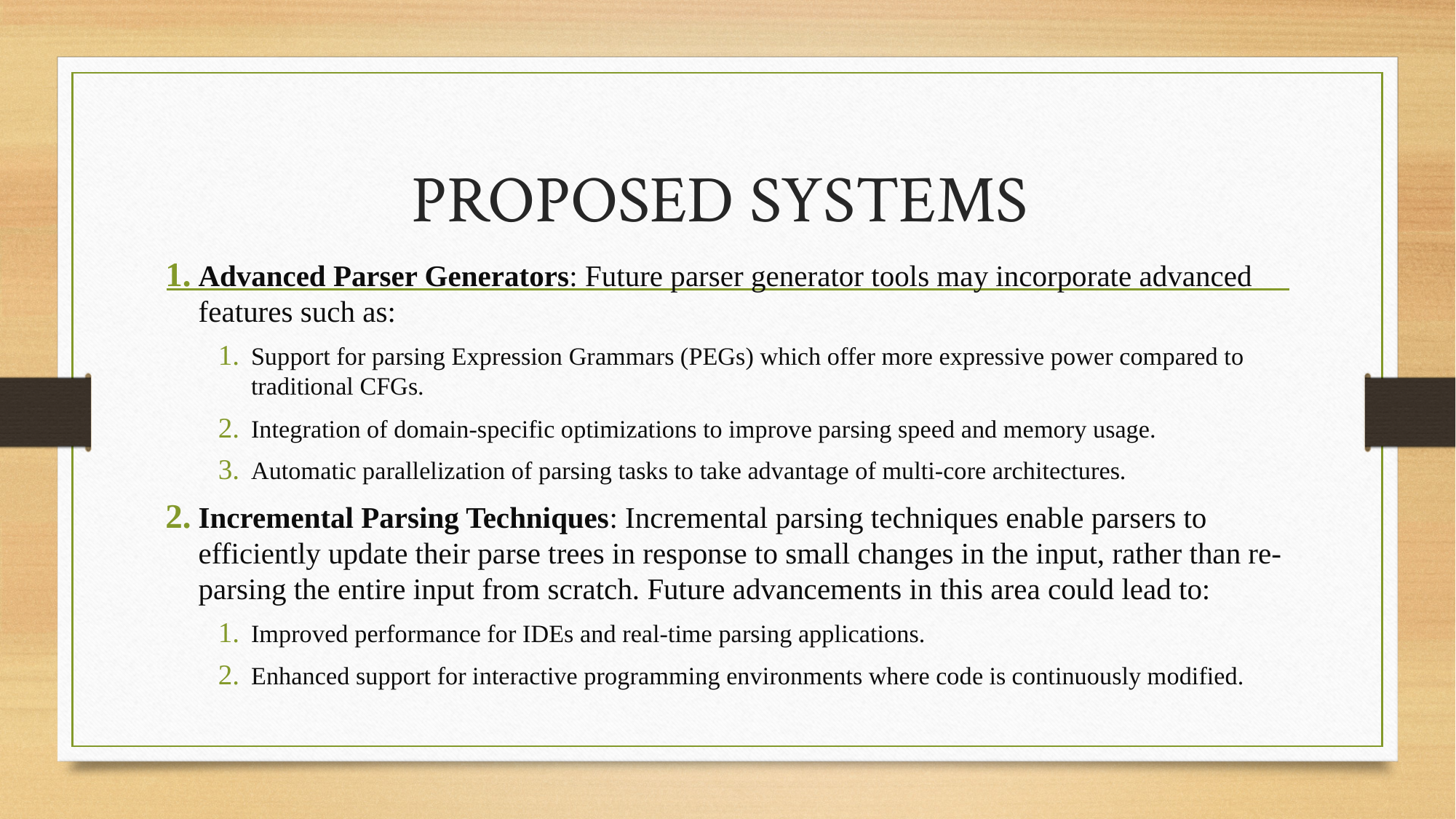

# PROPOSED SYSTEMS
Advanced Parser Generators: Future parser generator tools may incorporate advanced features such as:
Support for parsing Expression Grammars (PEGs) which offer more expressive power compared to traditional CFGs.
Integration of domain-specific optimizations to improve parsing speed and memory usage.
Automatic parallelization of parsing tasks to take advantage of multi-core architectures.
Incremental Parsing Techniques: Incremental parsing techniques enable parsers to efficiently update their parse trees in response to small changes in the input, rather than re-parsing the entire input from scratch. Future advancements in this area could lead to:
Improved performance for IDEs and real-time parsing applications.
Enhanced support for interactive programming environments where code is continuously modified.